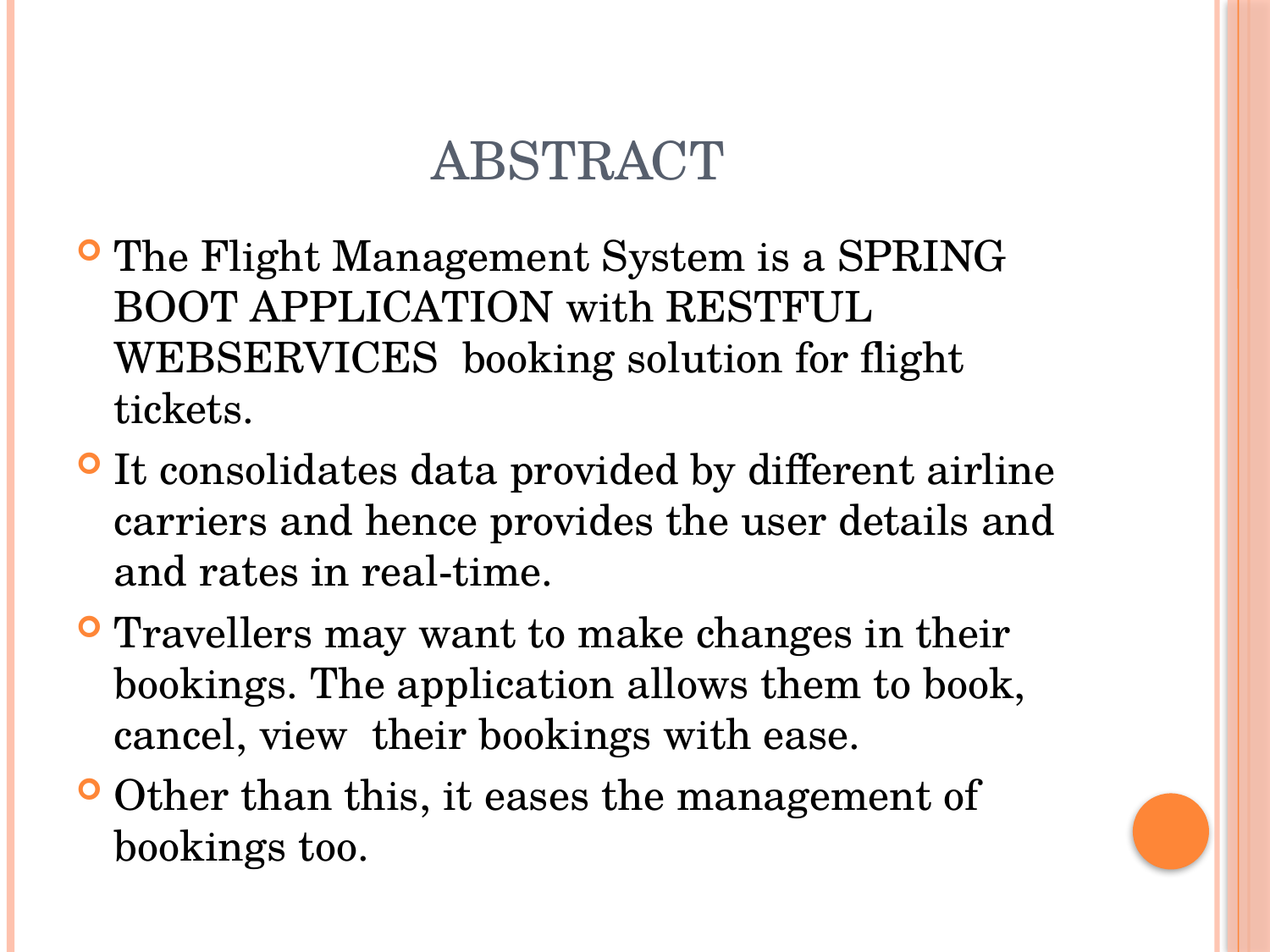

# ABSTRACT
The Flight Management System is a SPRING BOOT APPLICATION with RESTFUL WEBSERVICES  booking solution for flight tickets.
It consolidates data provided by different airline carriers and hence provides the user details and and rates in real-time.
Travellers may want to make changes in their bookings. The application allows them to book, cancel, view  their bookings with ease.
Other than this, it eases the management of bookings too.